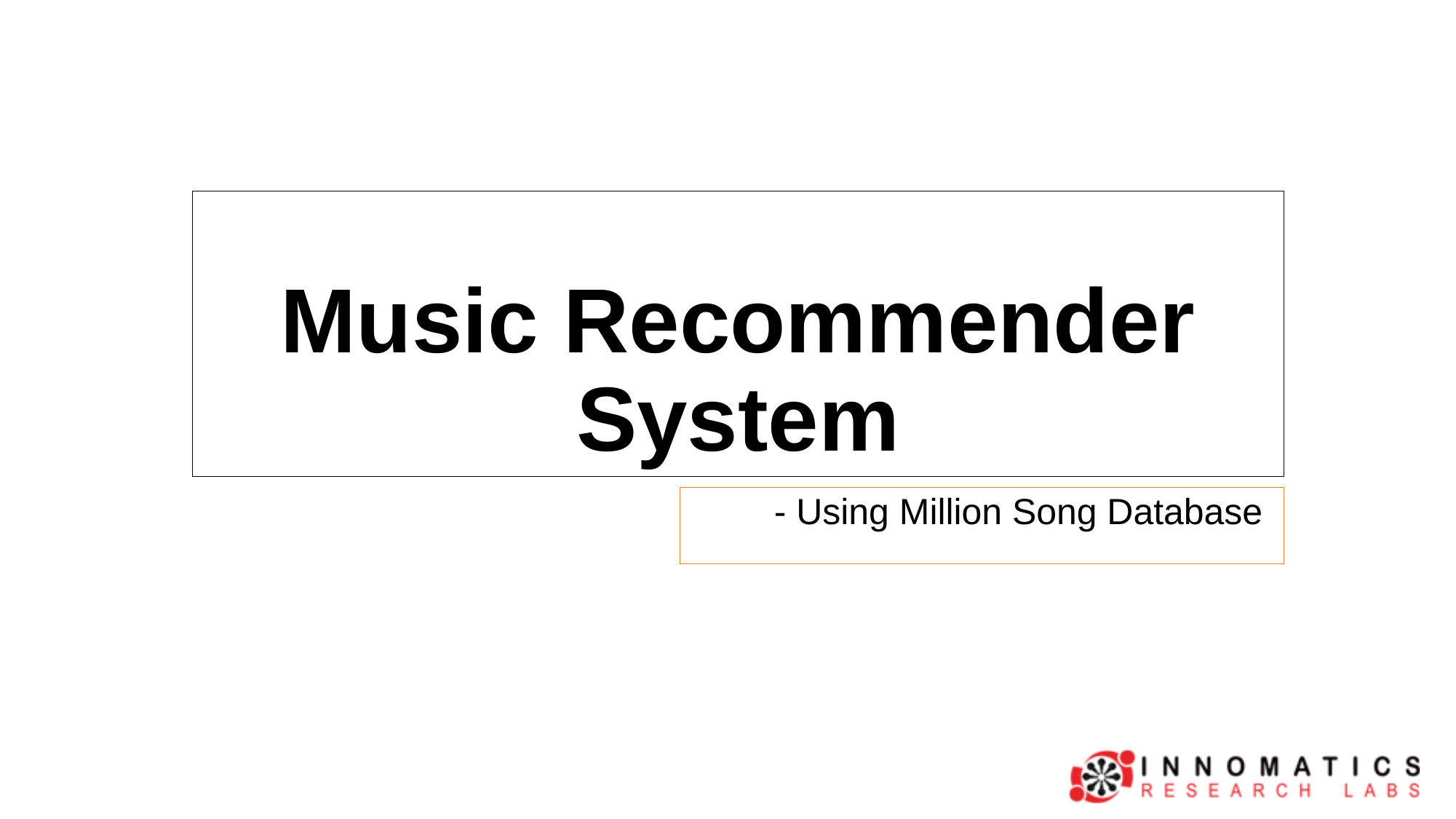

# Music Recommender System
- Using Million Song Database